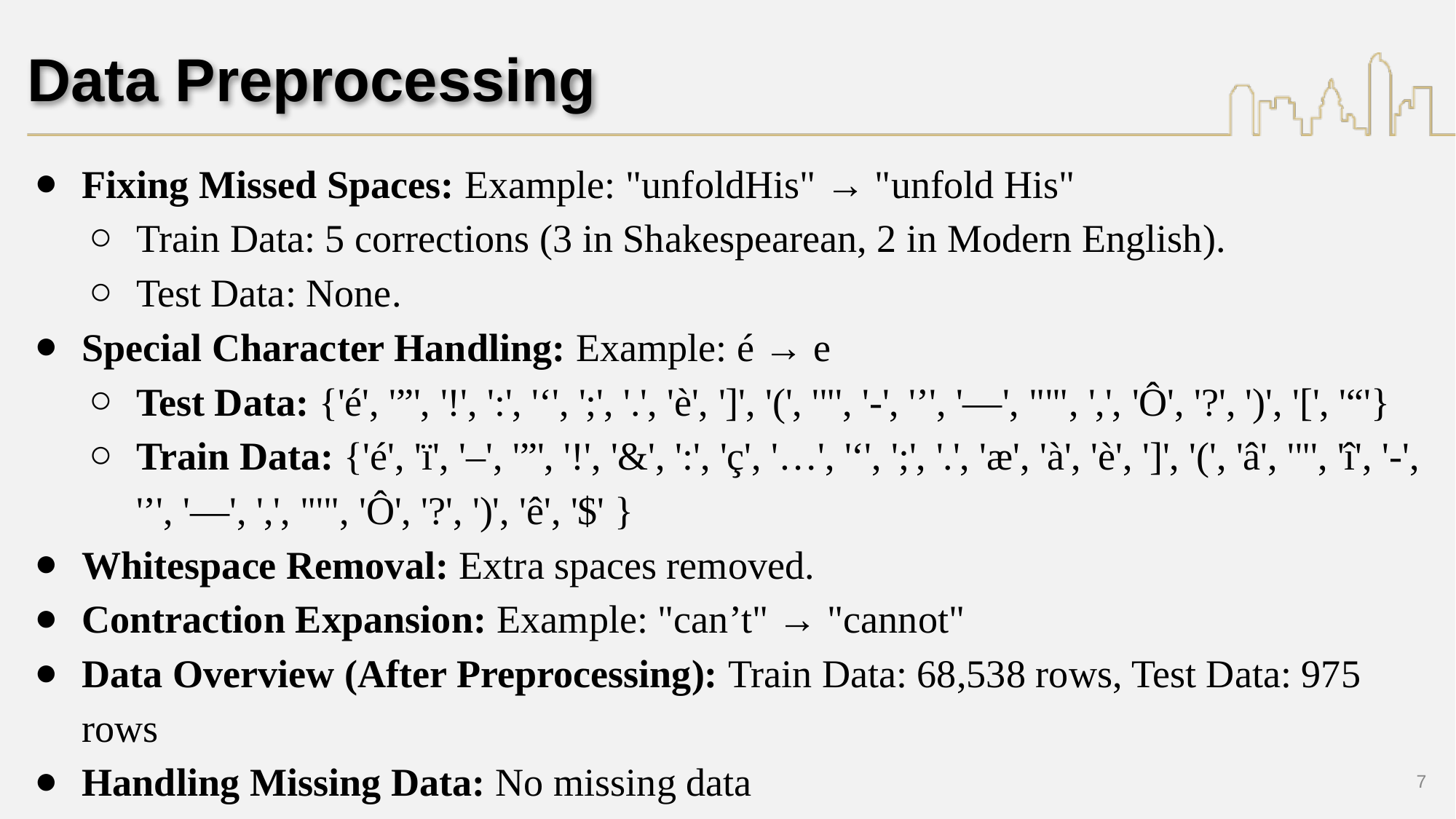

# Data Preprocessing
Fixing Missed Spaces: Example: "unfoldHis" → "unfold His"
Train Data: 5 corrections (3 in Shakespearean, 2 in Modern English).
Test Data: None.
Special Character Handling: Example: é → e
Test Data: {'é', '”', '!', ':', '‘', ';', '.', 'è', ']', '(', '"', '-', '’', '—', "'", ',', 'Ô', '?', ')', '[', '“'}
Train Data: {'é', 'ï', '–', '”', '!', '&', ':', 'ç', '…', '‘', ';', '.', 'æ', 'à', 'è', ']', '(', 'â', '"', 'î', '-', '’', '—', ',', "'", 'Ô', '?', ')', 'ê', '$' }
Whitespace Removal: Extra spaces removed.
Contraction Expansion: Example: "can’t" → "cannot"
Data Overview (After Preprocessing): Train Data: 68,538 rows, Test Data: 975 rows
Handling Missing Data: No missing data
7